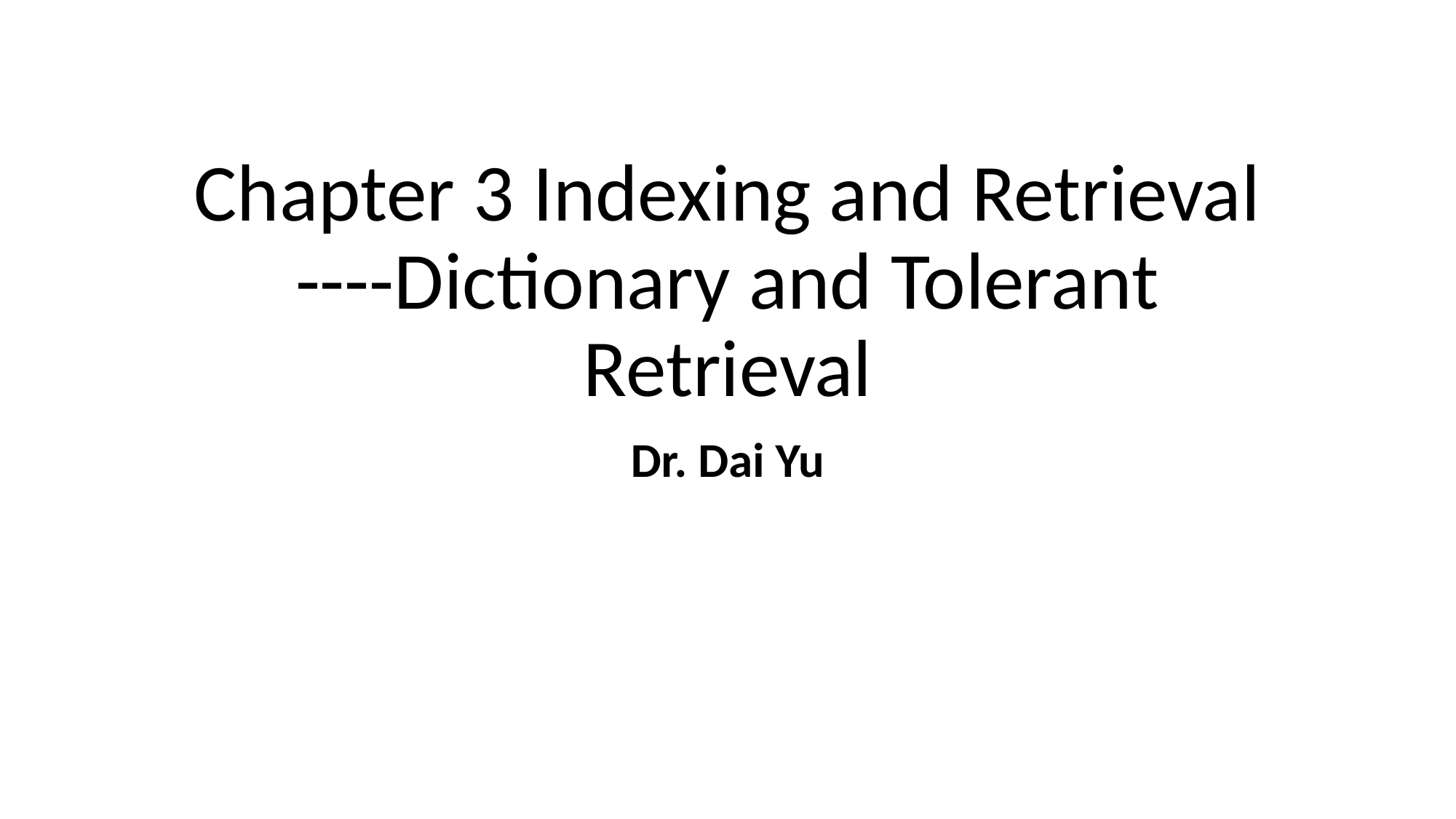

# Chapter 3 Indexing and Retrieval ----Dictionary and Tolerant Retrieval
Dr. Dai Yu